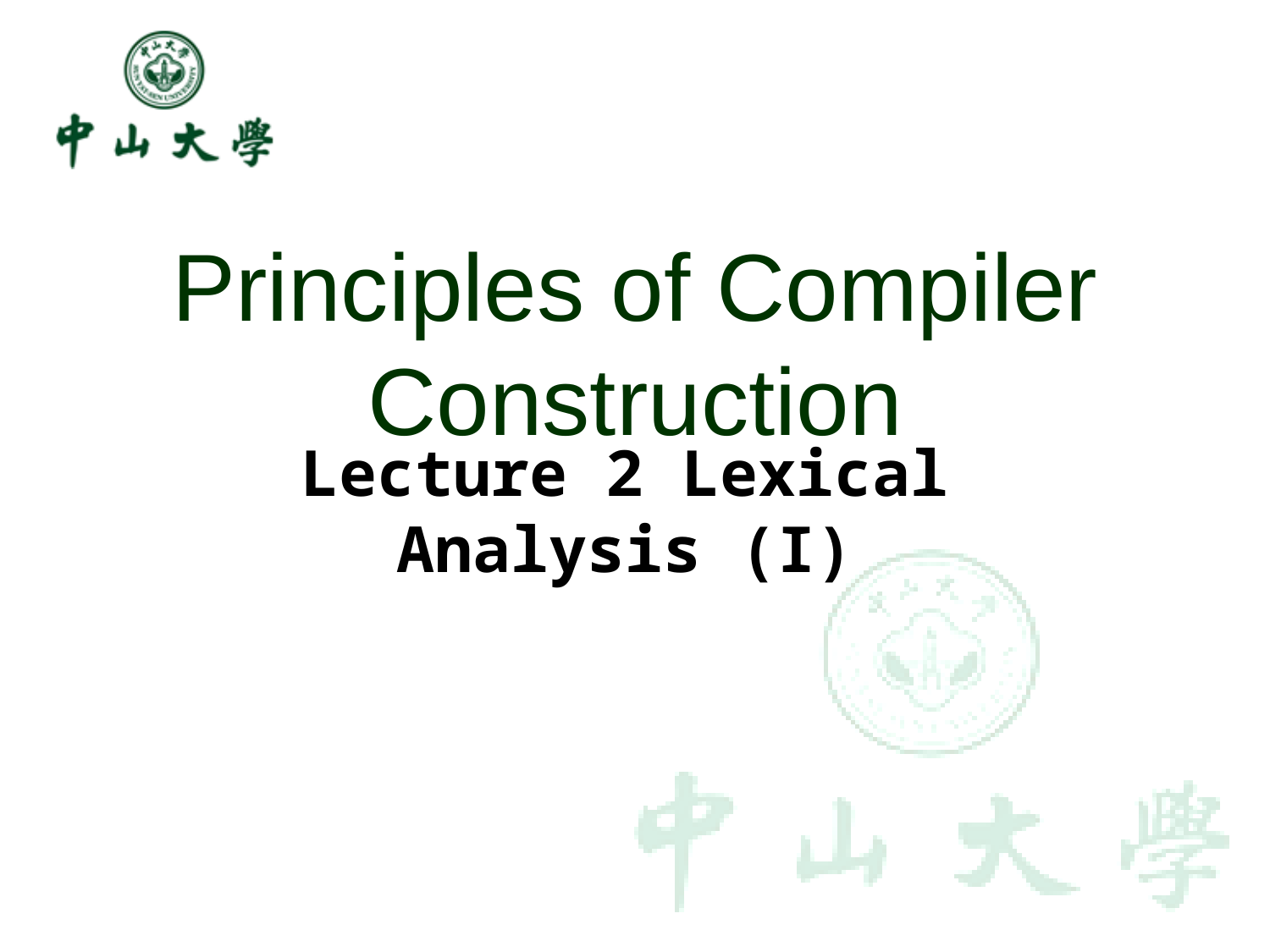

# Principles of Compiler Construction
Lecture 2 Lexical Analysis (I)